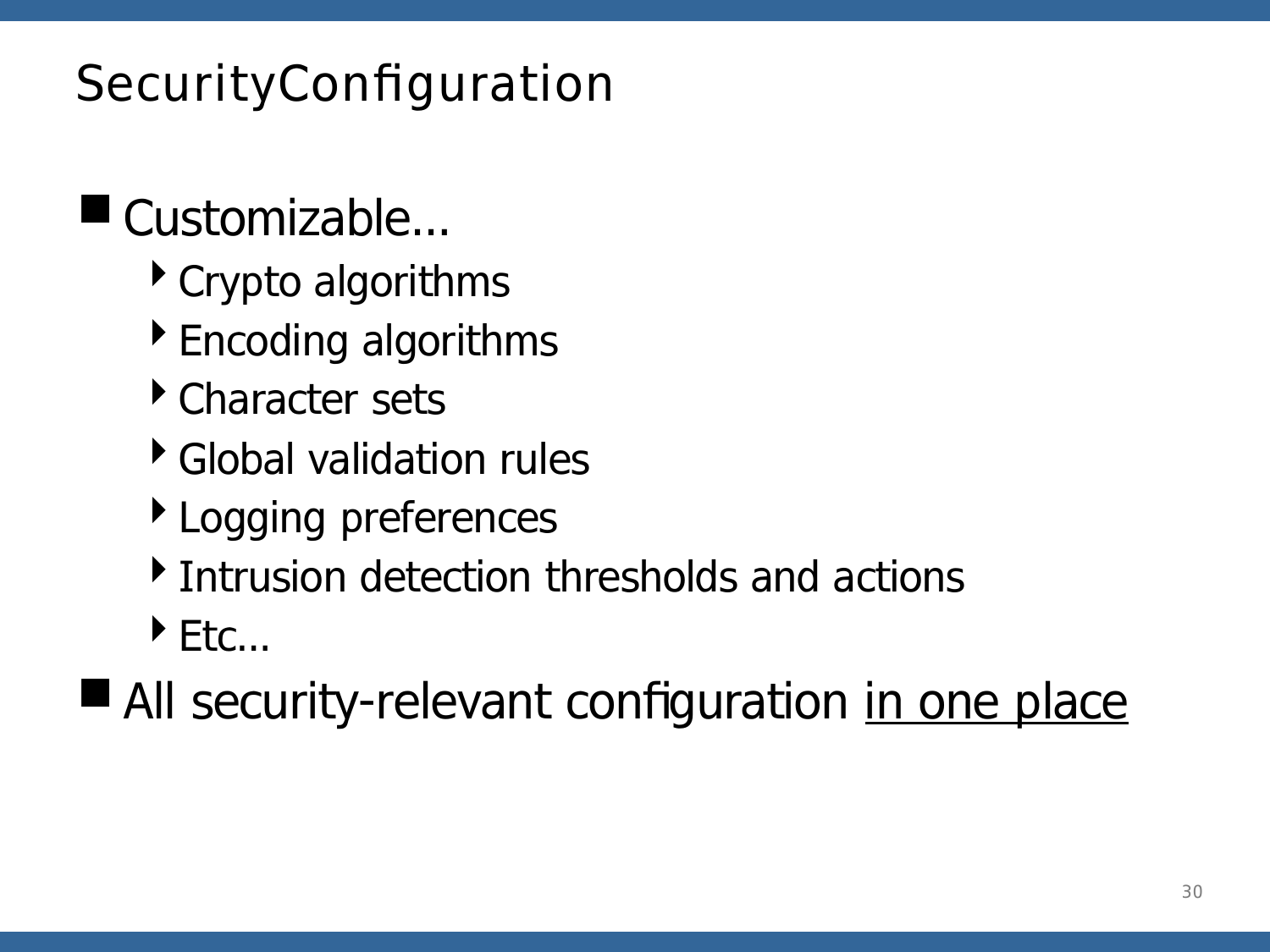

# SecurityConfiguration
Customizable…
Crypto algorithms
Encoding algorithms
Character sets
Global validation rules
Logging preferences
Intrusion detection thresholds and actions
Etc…
All security-relevant configuration in one place
30